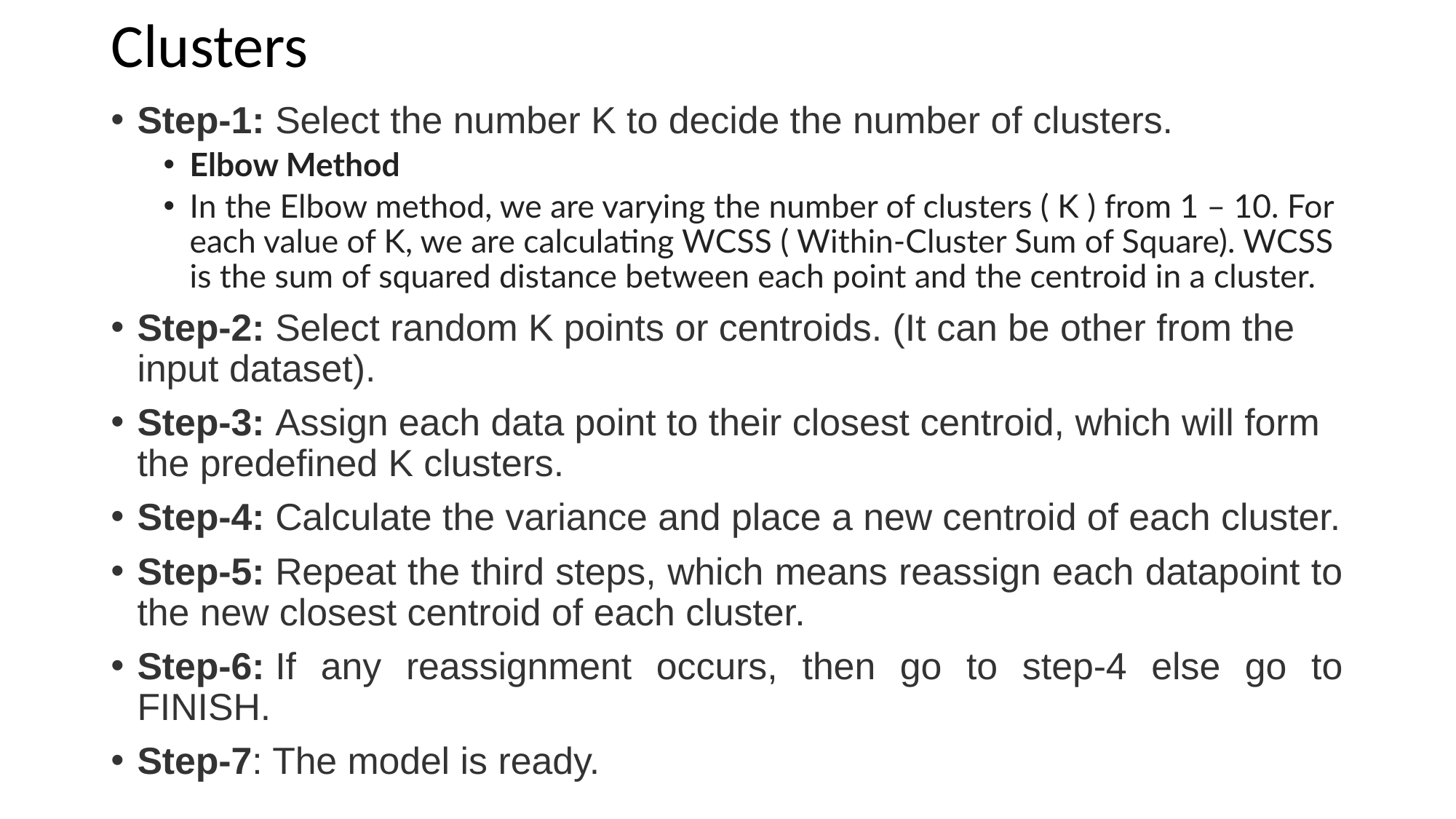

# Clusters
Step-1: Select the number K to decide the number of clusters.
Elbow Method
In the Elbow method, we are varying the number of clusters ( K ) from 1 – 10. For each value of K, we are calculating WCSS ( Within-Cluster Sum of Square). WCSS is the sum of squared distance between each point and the centroid in a cluster.
Step-2: Select random K points or centroids. (It can be other from the input dataset).
Step-3: Assign each data point to their closest centroid, which will form the predefined K clusters.
Step-4: Calculate the variance and place a new centroid of each cluster.
Step-5: Repeat the third steps, which means reassign each datapoint to the new closest centroid of each cluster.
Step-6: If any reassignment occurs, then go to step-4 else go to FINISH.
Step-7: The model is ready.